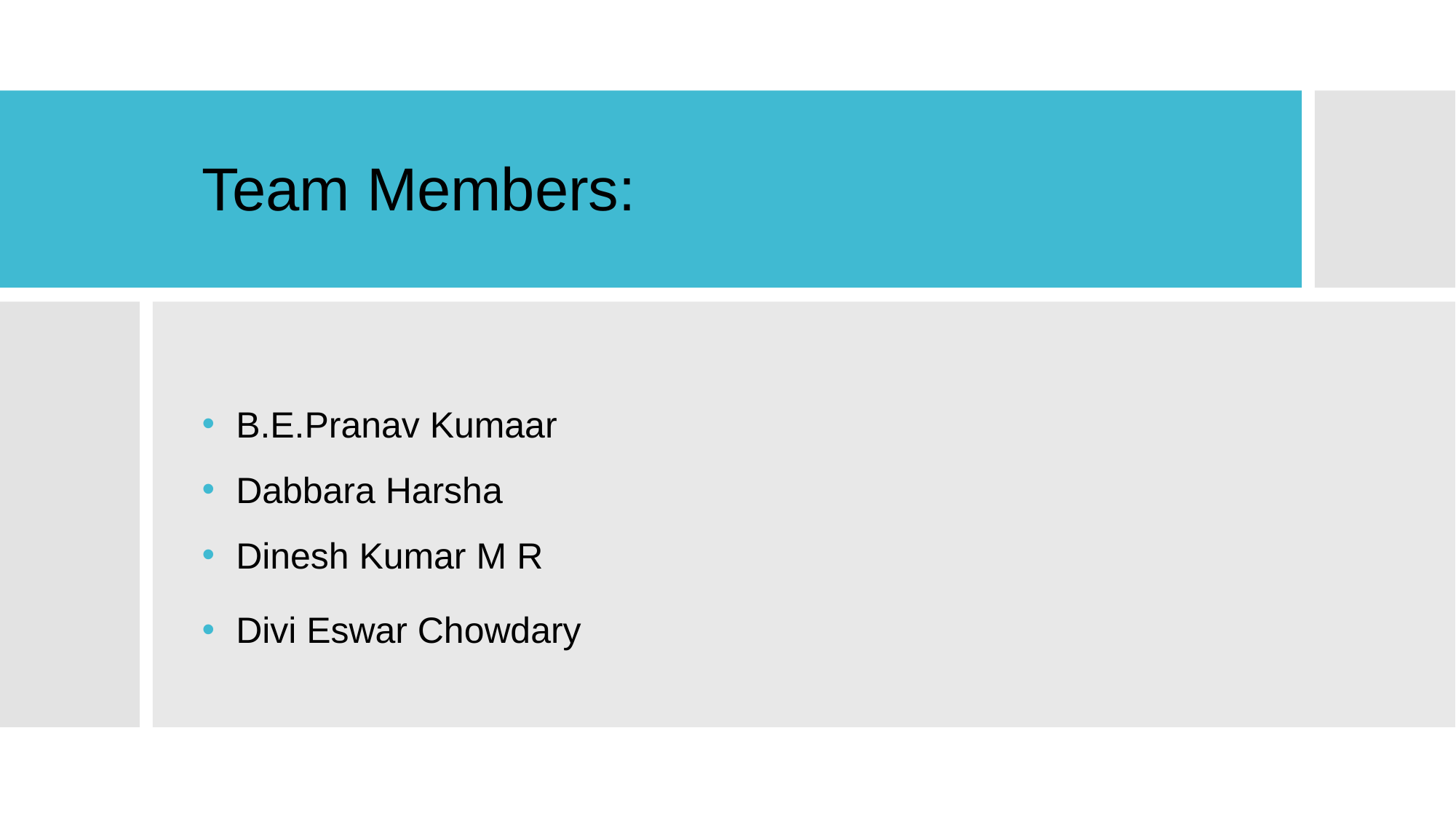

Team Members:

B.E.Pranav Kumaar
Dabbara Harsha
Dinesh Kumar M R
Divi Eswar Chowdary